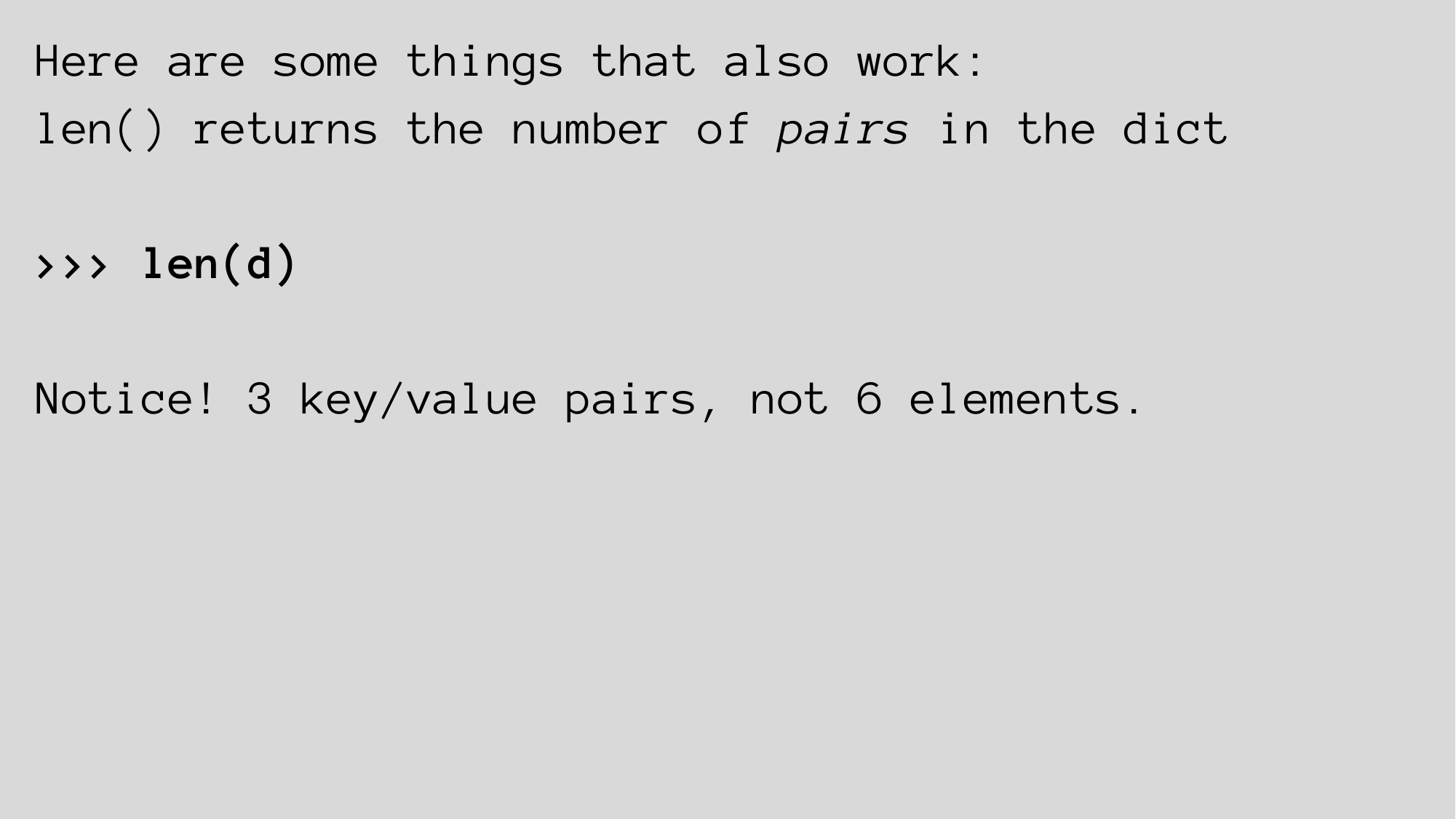

Here are some things that also work:
len() returns the number of pairs in the dict

>>> len(d)

Notice! 3 key/value pairs, not 6 elements.